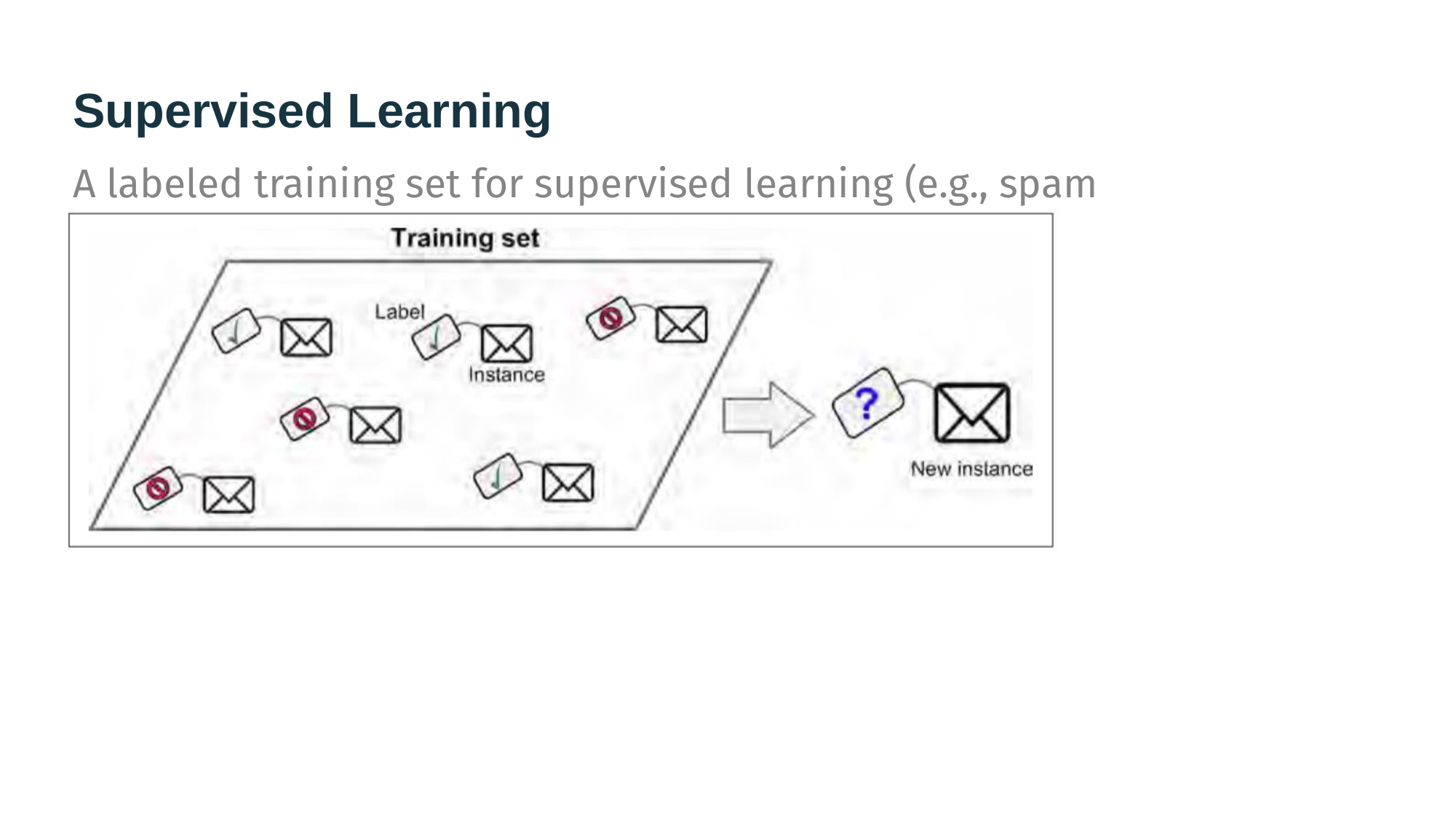

Supervised Learning
A labeled training set for supervised learning (e.g., spam classification)